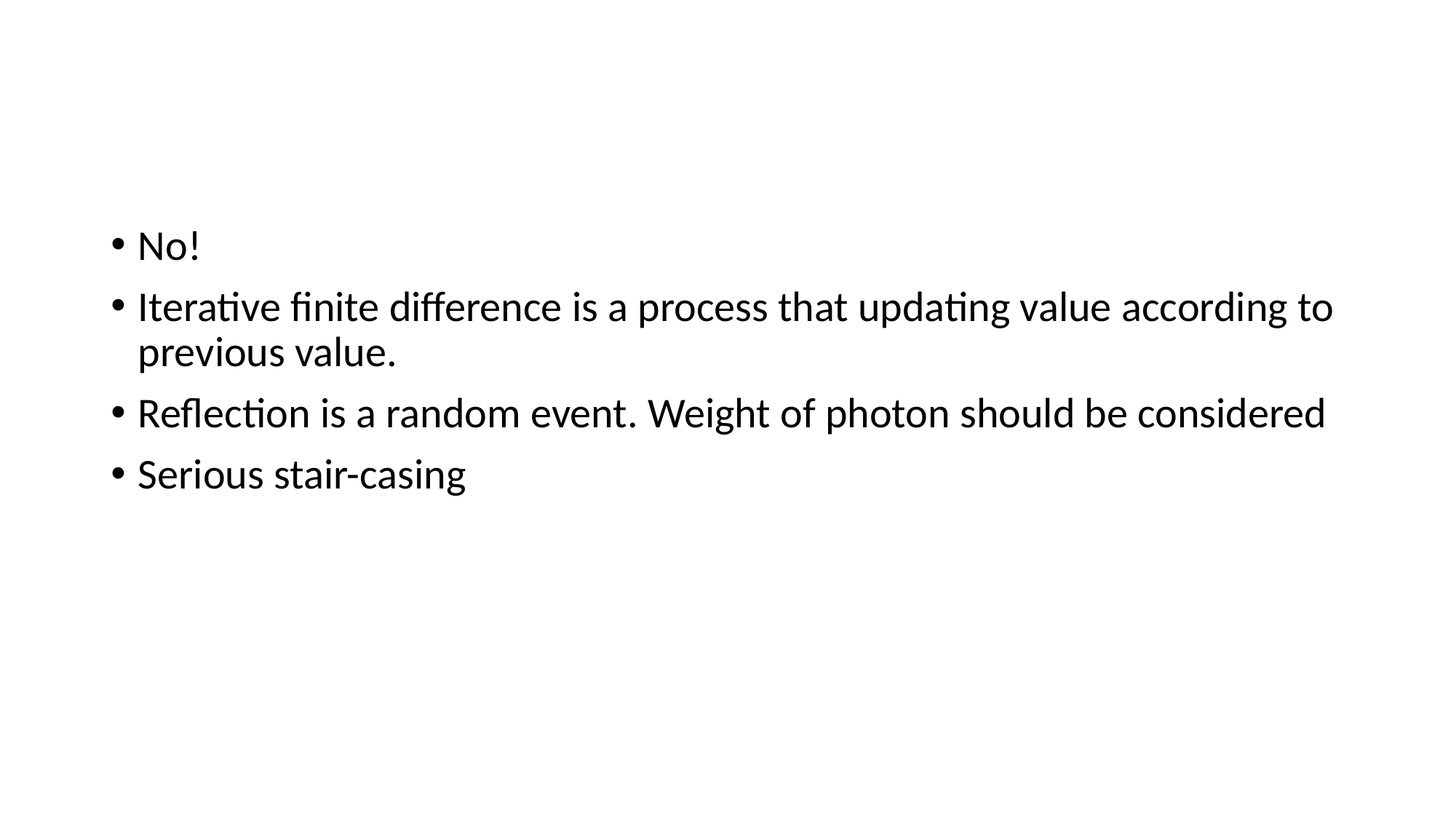

No!
Iterative finite difference is a process that updating value according to previous value.
Reflection is a random event. Weight of photon should be considered
Serious stair-casing